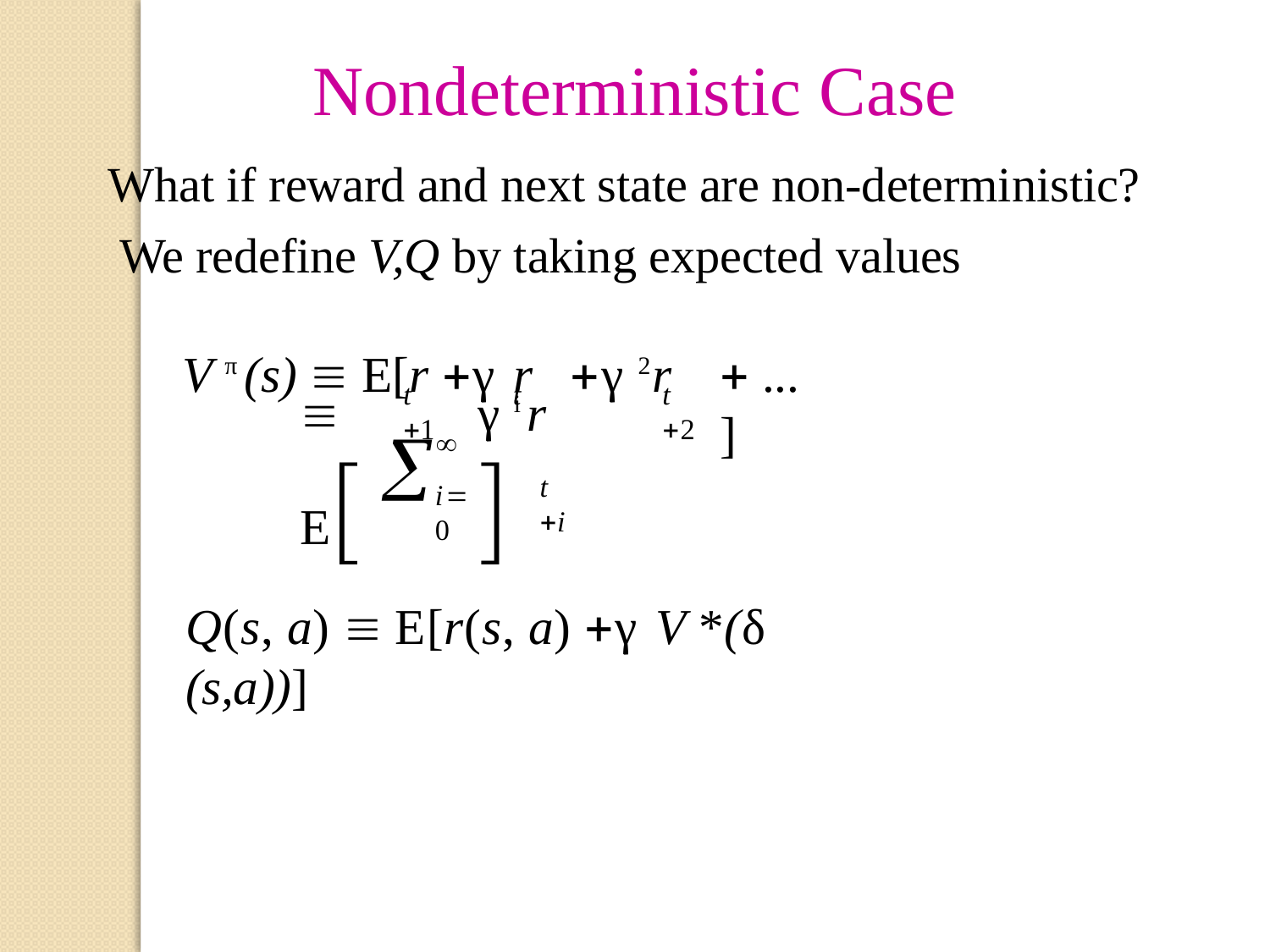

Nondeterministic Case
What if reward and next state are non-deterministic?  We redefine V,Q by taking expected values
V π (s) ≡ E[r +γ r	+γ 2r
+ ...]
t	t +1
t +2
≡ E[
γ i r	]
∑
∞
t +i
i=0
Q(s, a) ≡ E[r(s, a) +γ V *(δ (s,a))]